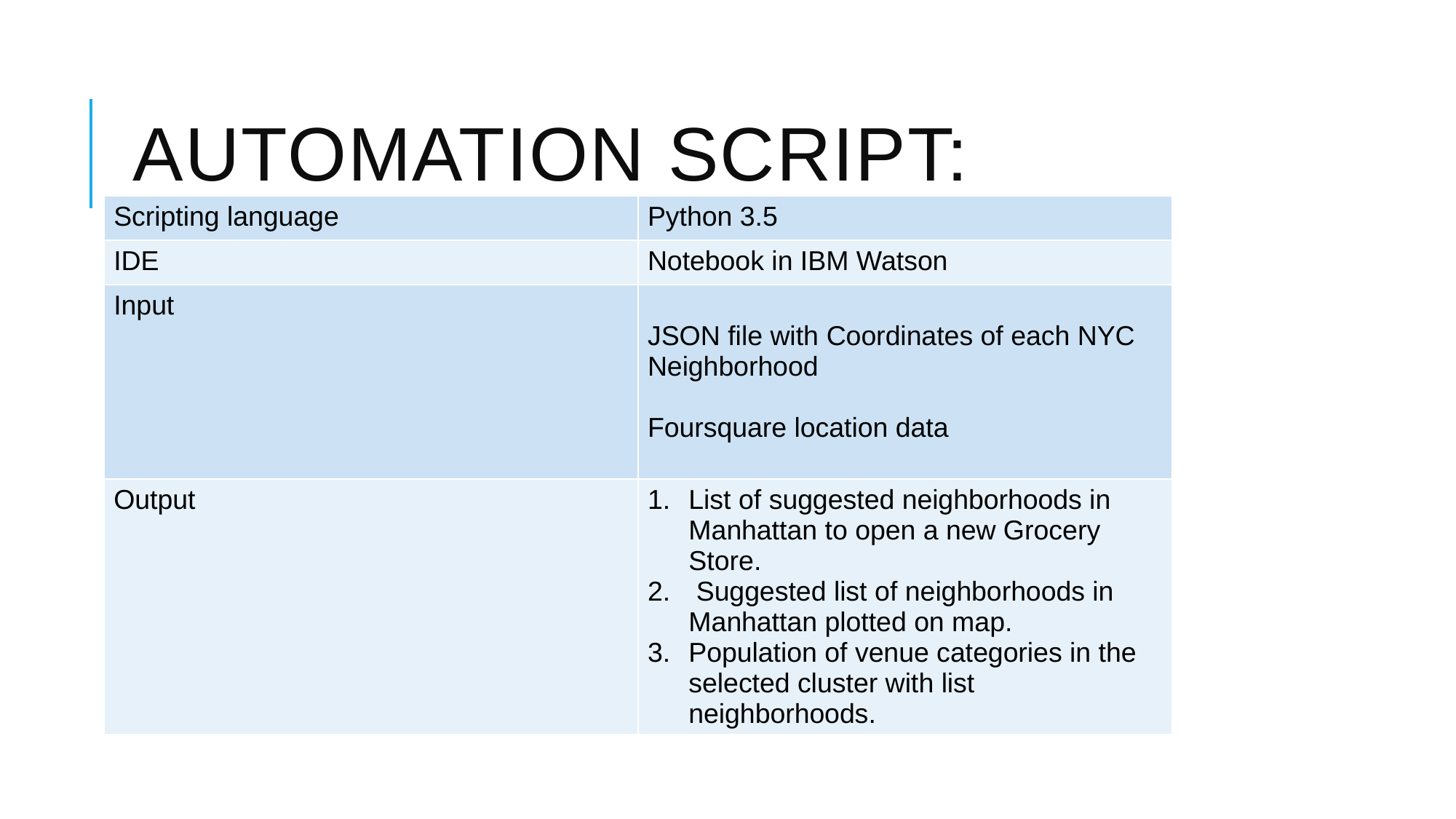

# Automation Script:
| Scripting language | Python 3.5 |
| --- | --- |
| IDE | Notebook in IBM Watson |
| Input | JSON file with Coordinates of each NYC Neighborhood Foursquare location data |
| Output | List of suggested neighborhoods in Manhattan to open a new Grocery Store. Suggested list of neighborhoods in Manhattan plotted on map. Population of venue categories in the selected cluster with list neighborhoods. |